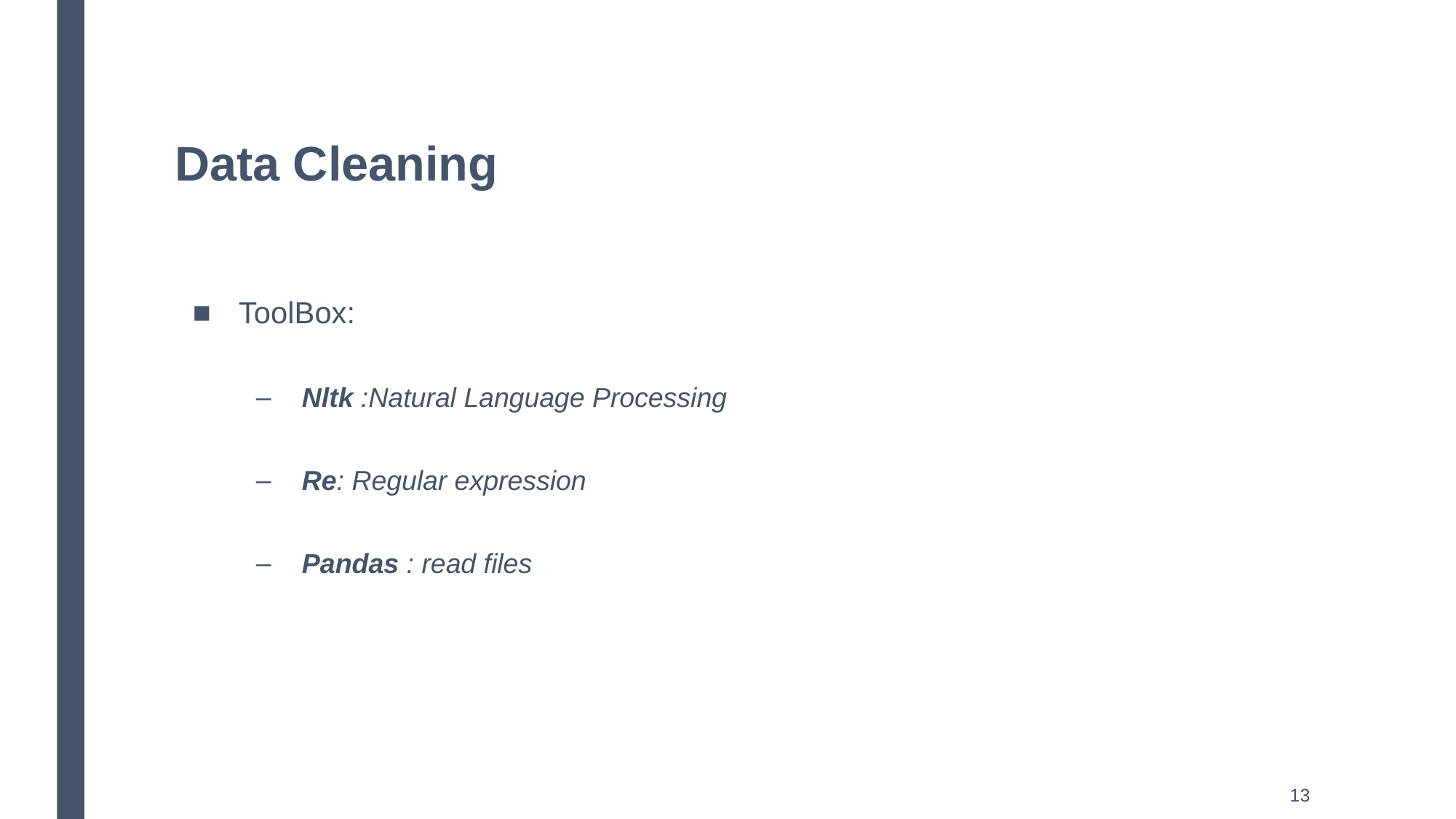

# Data Cleaning
ToolBox:

Nltk :Natural Language Processing

Re: Regular expression

Pandas : read files

13